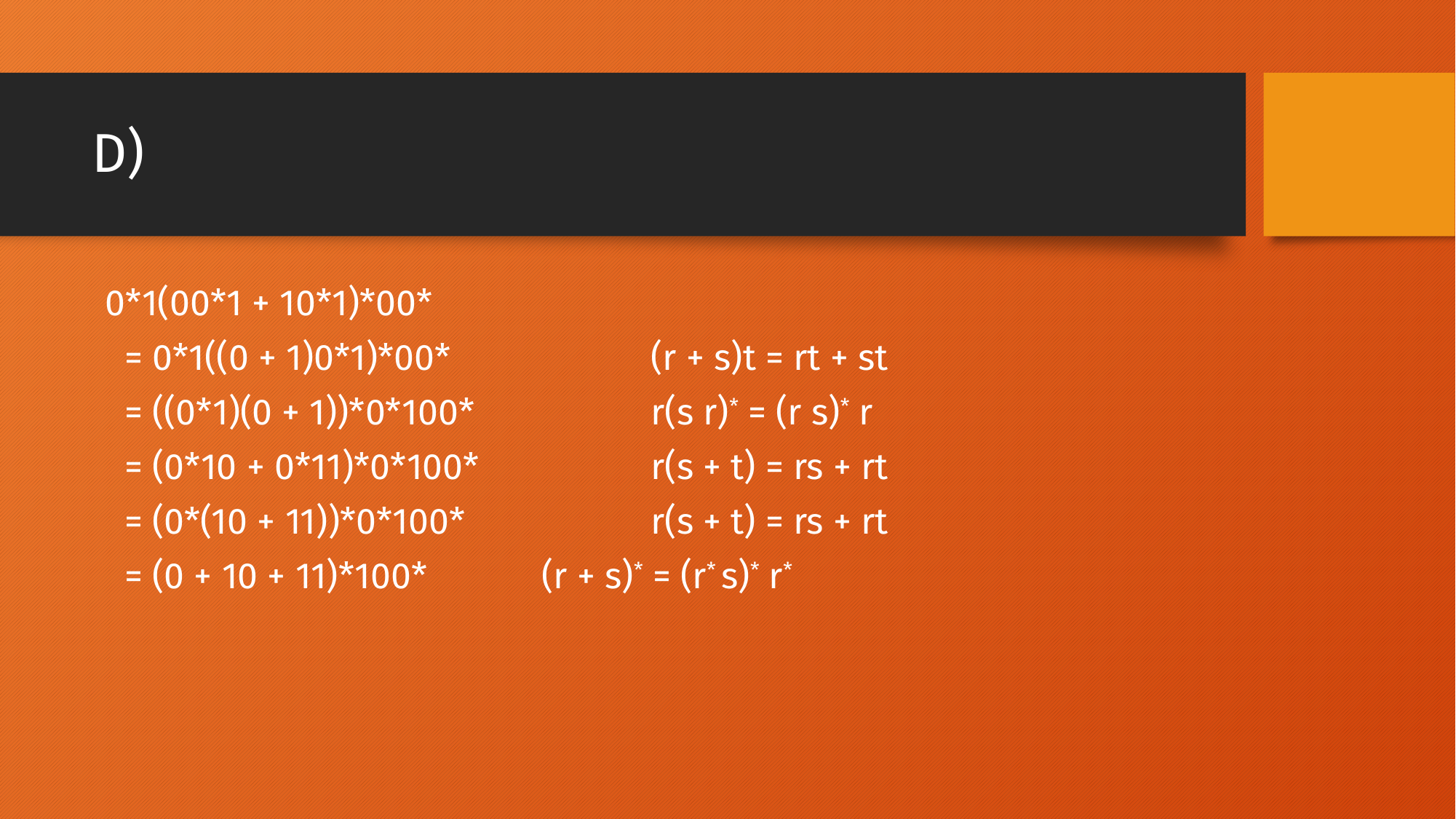

# D)
0*1(00*1 + 10*1)*00*
  = 0*1((0 + 1)0*1)*00*  		(r + s)t = rt + st
  = ((0*1)(0 + 1))*0*100*		r(s r)* = (r s)* r
  = (0*10 + 0*11)*0*100*		r(s + t) = rs + rt
  = (0*(10 + 11))*0*100*		r(s + t) = rs + rt
  = (0 + 10 + 11)*100*		(r + s)* = (r* s)* r*